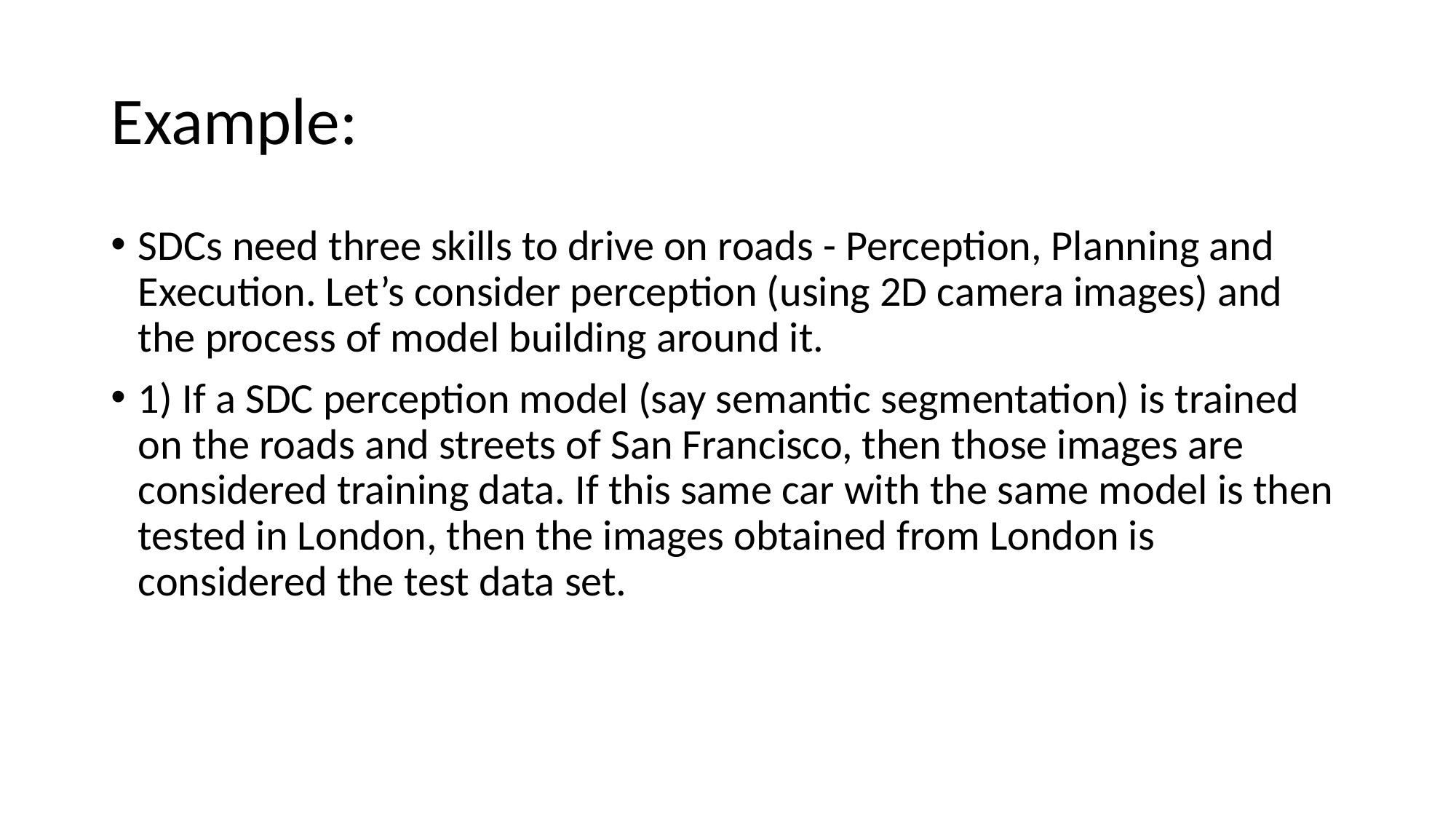

# Example:
SDCs need three skills to drive on roads - Perception, Planning and Execution. Let’s consider perception (using 2D camera images) and the process of model building around it.
1) If a SDC perception model (say semantic segmentation) is trained on the roads and streets of San Francisco, then those images are considered training data. If this same car with the same model is then tested in London, then the images obtained from London is considered the test data set.